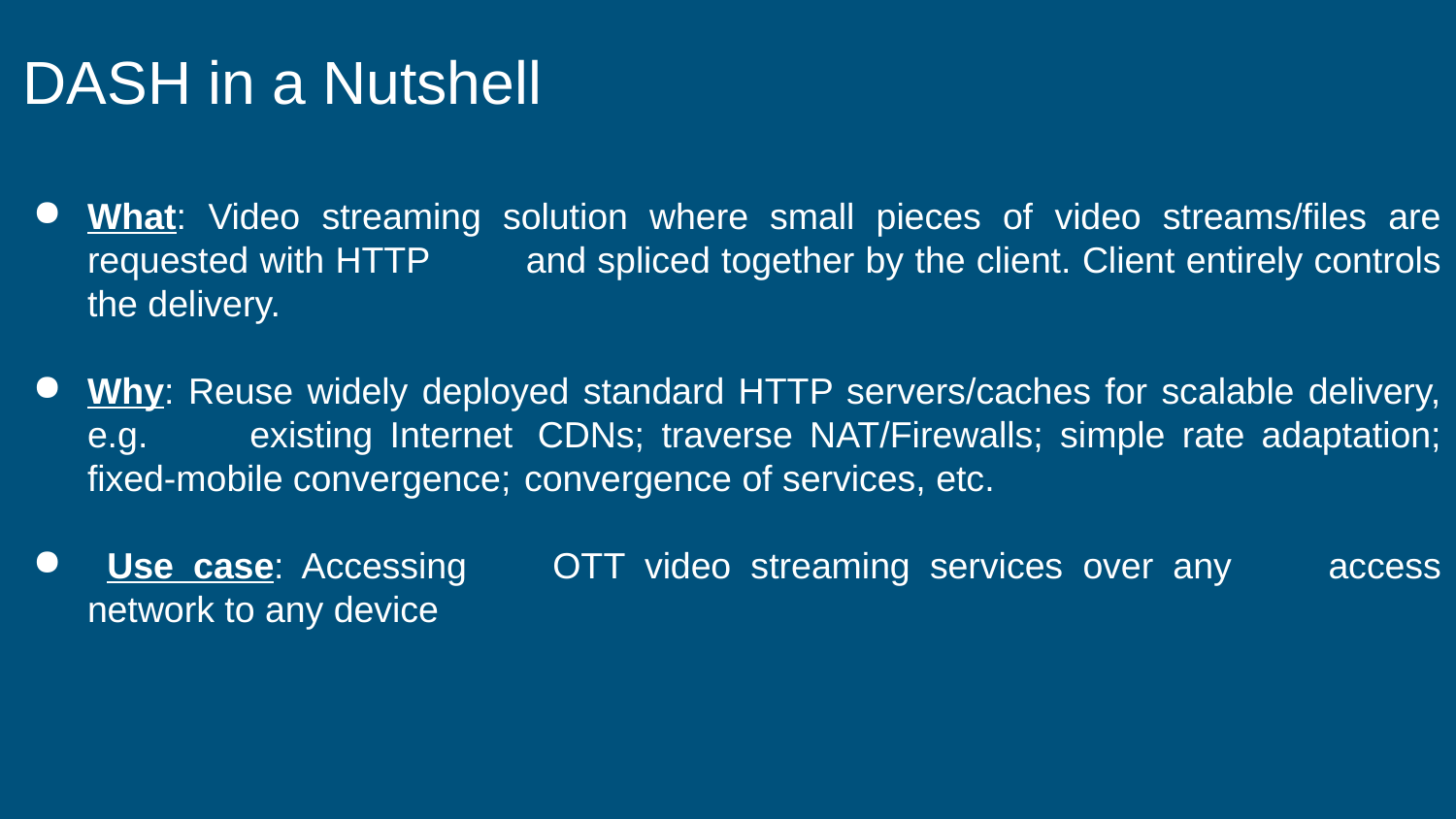

DASH in a Nutshell

What: Video streaming solution where small pieces of video streams/files are requested with HTTP	and spliced together by the client. Client entirely controls the delivery.

Why: Reuse widely deployed standard HTTP servers/caches for scalable delivery, e.g.	 existing Internet	CDNs; traverse NAT/Firewalls; simple rate adaptation; fixed-mobile convergence;	convergence of services, etc.

 Use case: Accessing	OTT video streaming services over any	access network to any device